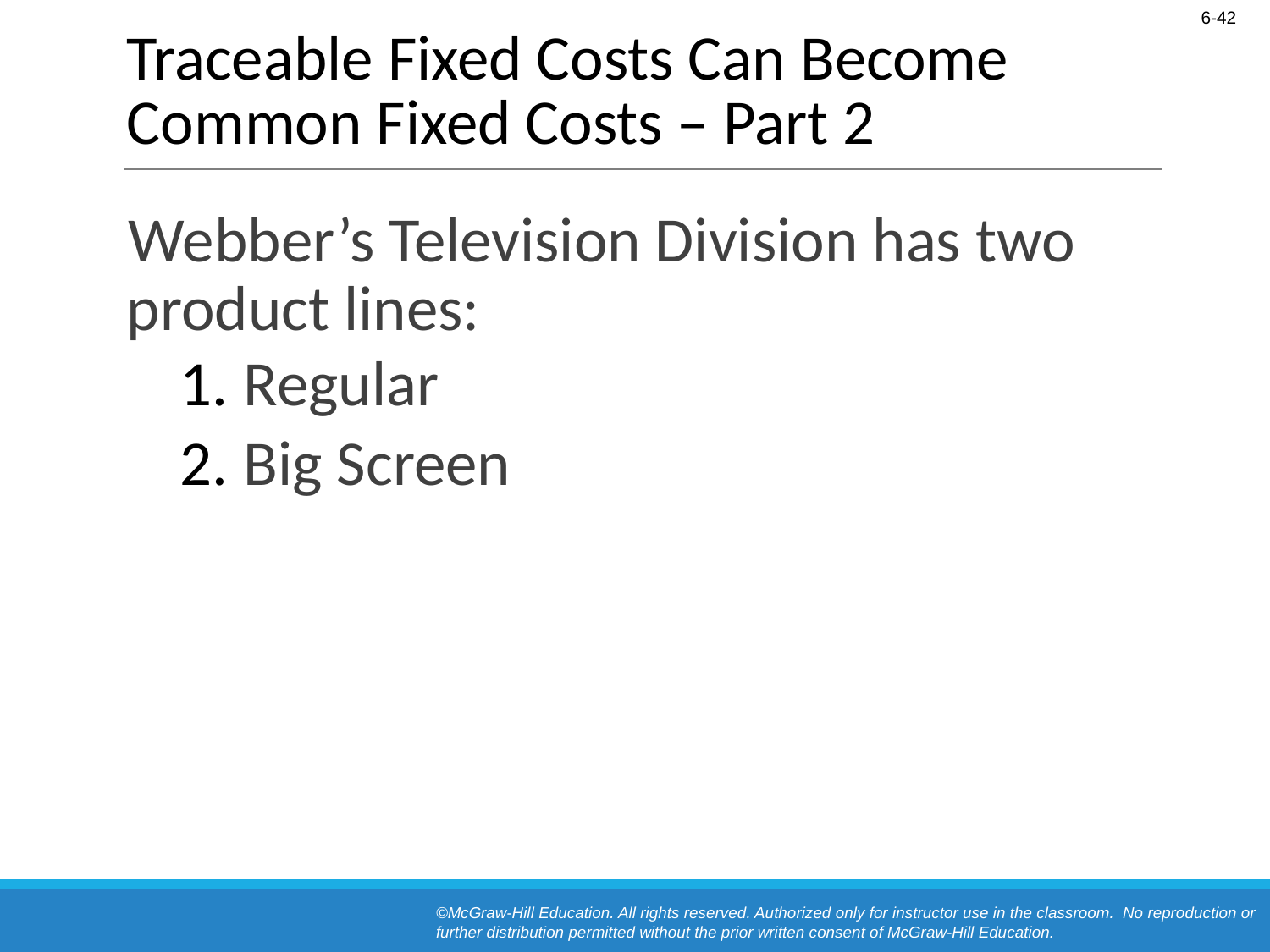

# Traceable Fixed Costs Can Become Common Fixed Costs – Part 2
Webber’s Television Division has two product lines:
Regular
Big Screen